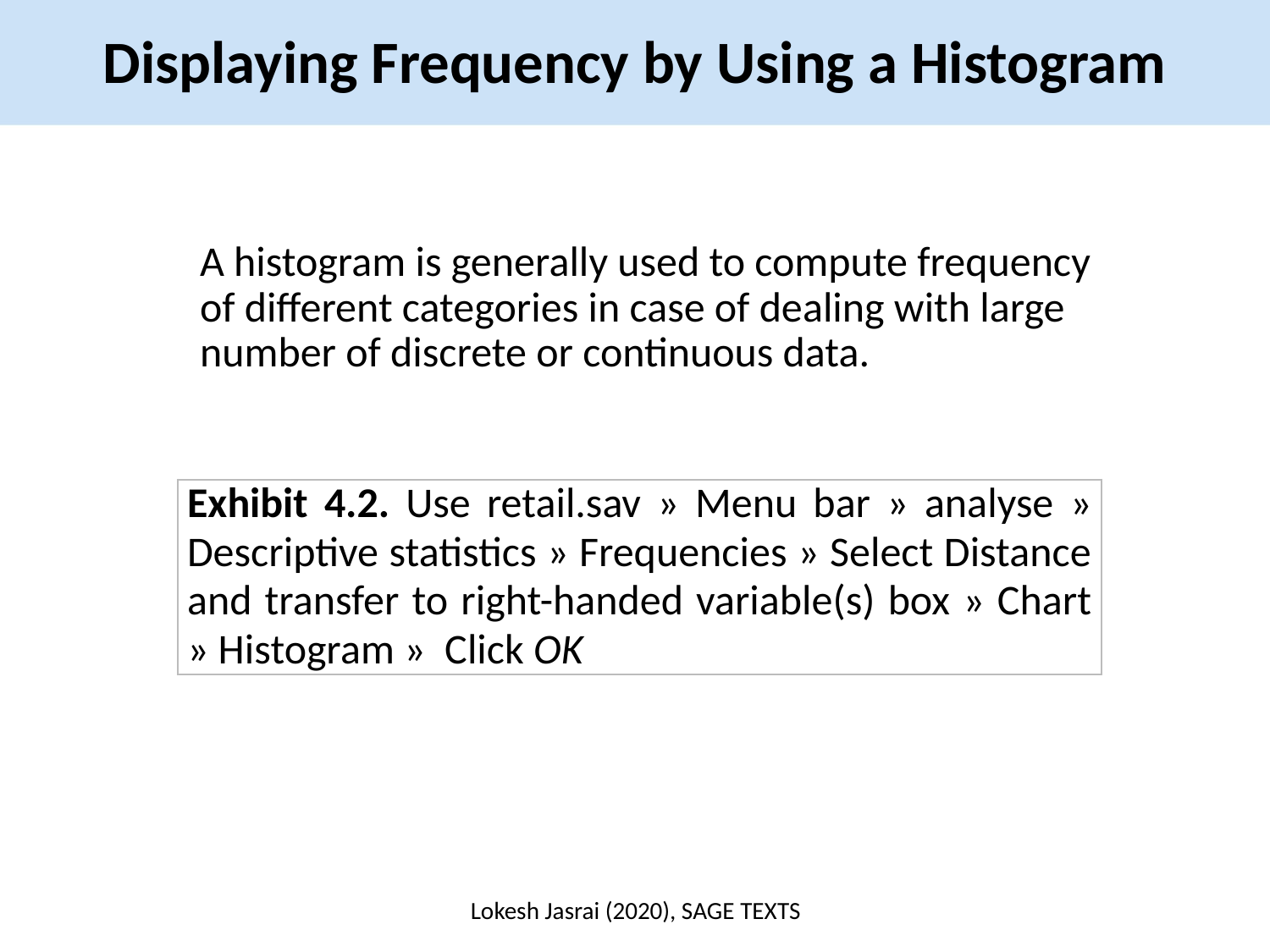

Displaying Frequency by Using a Histogram
A histogram is generally used to compute frequency of different categories in case of dealing with large number of discrete or continuous data.
| Exhibit 4.2. Use retail.sav » Menu bar » analyse » Descriptive statistics » Frequencies » Select Distance and transfer to right-handed variable(s) box » Chart » Histogram » Click OK |
| --- |
Lokesh Jasrai (2020), SAGE TEXTS